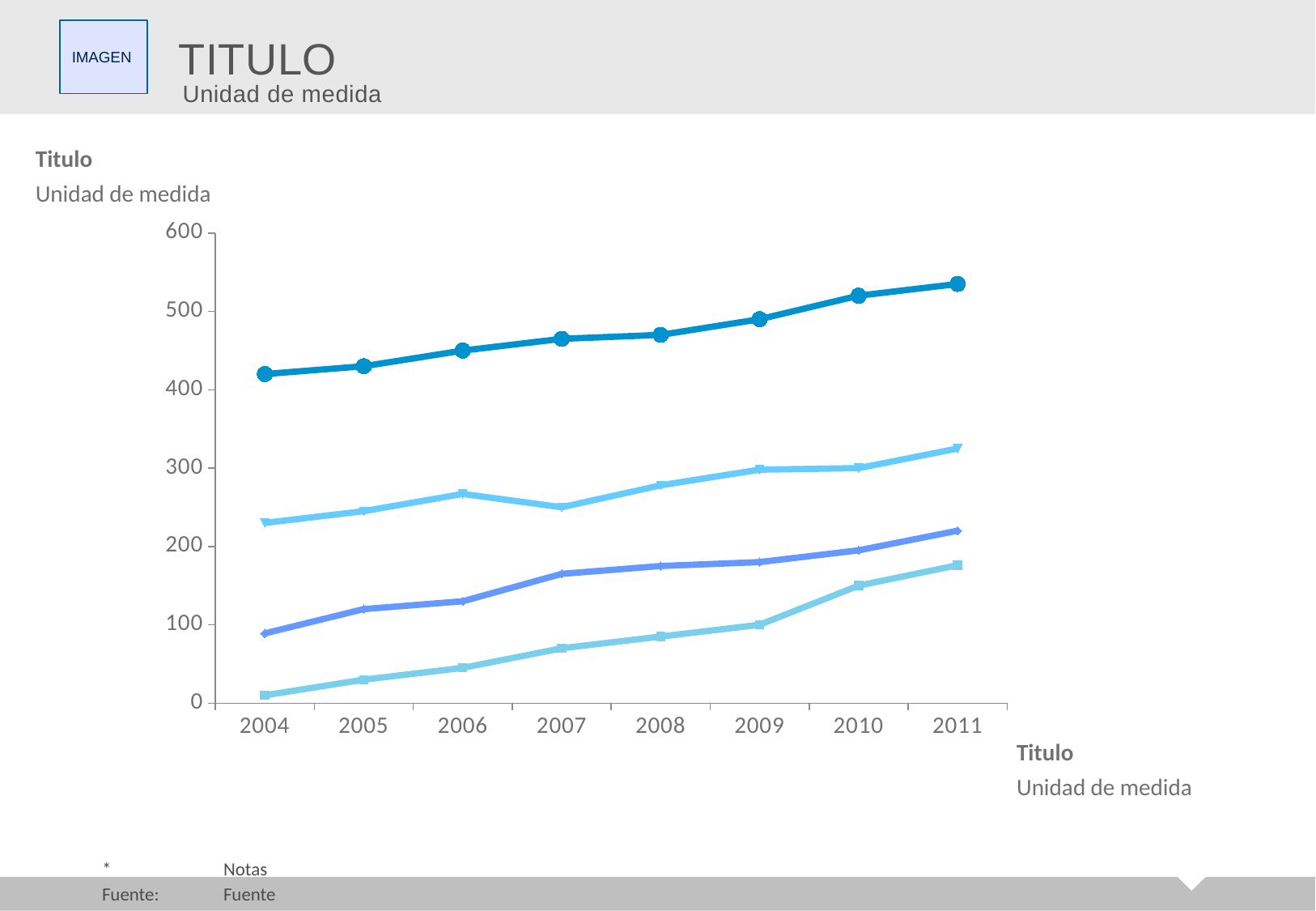

TITULO
IMAGEN
Unidad de medida
Titulo
Unidad de medida

### Chart

| Category | Serie 1 | Serie 2 | Serie 3 | Serie 4 |
|---|---|---|---|---|
| 2004 | 10.0 | 89.0 | 230.0 | 420.0 |
| 2005 | 30.0 | 120.0 | 245.0 | 430.0 |
| 2006 | 45.0 | 130.0 | 267.0 | 450.0 |
| 2007 | 70.0 | 165.0 | 250.0 | 465.0 |
| 2008 | 85.0 | 175.0 | 278.0 | 470.0 |
| 2009 | 100.0 | 180.0 | 298.0 | 490.0 |
| 2010 | 150.0 | 195.0 | 300.0 | 520.0 |
| 2011 | 176.0 | 220.0 | 325.0 | 535.0 |
Titulo
Unidad de medida
	*	Notas
	Fuente:	Fuente